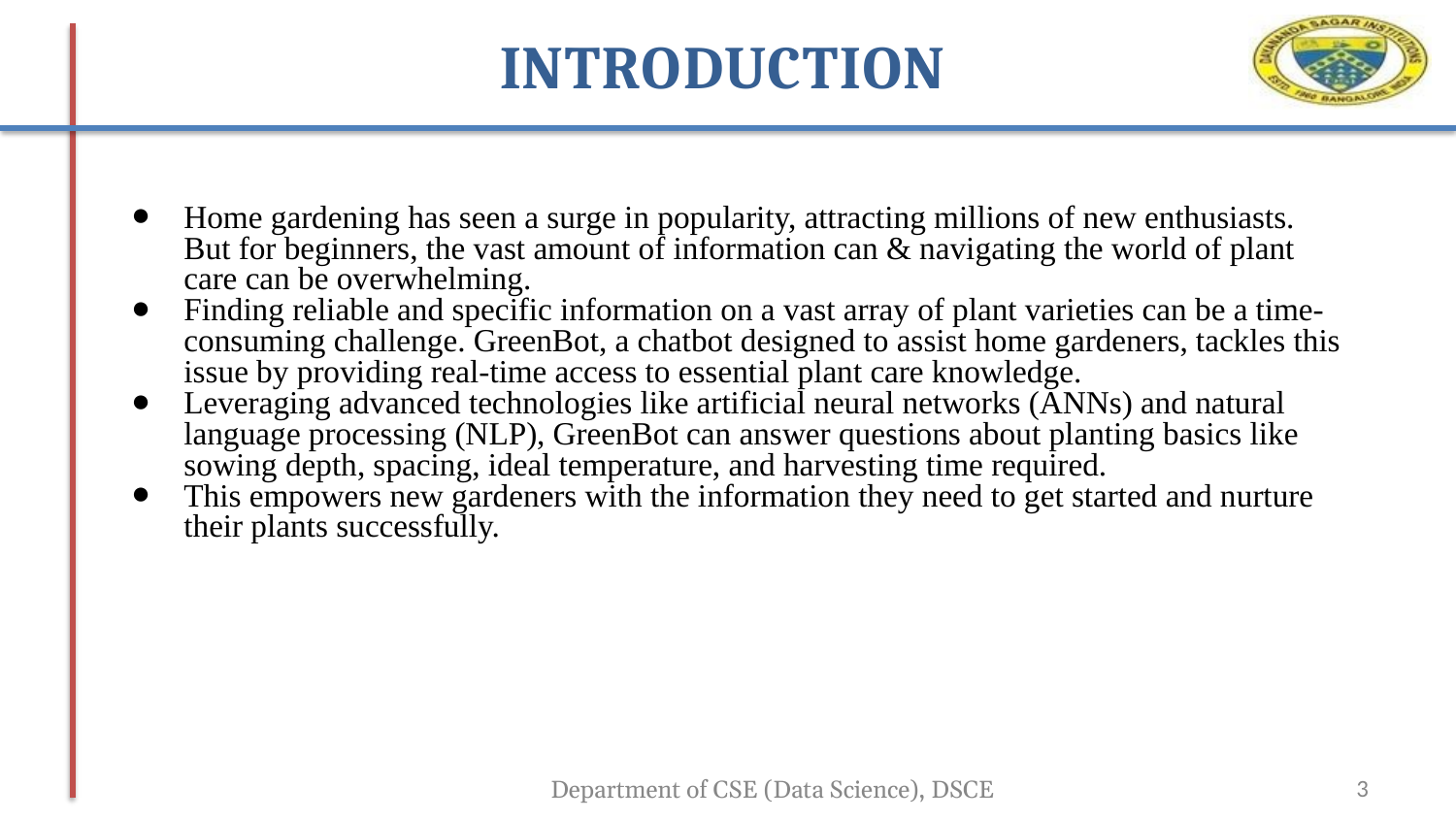

# INTRODUCTION
Home gardening has seen a surge in popularity, attracting millions of new enthusiasts. But for beginners, the vast amount of information can & navigating the world of plant care can be overwhelming.
Finding reliable and specific information on a vast array of plant varieties can be a time-consuming challenge. GreenBot, a chatbot designed to assist home gardeners, tackles this issue by providing real-time access to essential plant care knowledge.
Leveraging advanced technologies like artificial neural networks (ANNs) and natural language processing (NLP), GreenBot can answer questions about planting basics like sowing depth, spacing, ideal temperature, and harvesting time required.
This empowers new gardeners with the information they need to get started and nurture their plants successfully.
Department of CSE (Data Science), DSCE
3